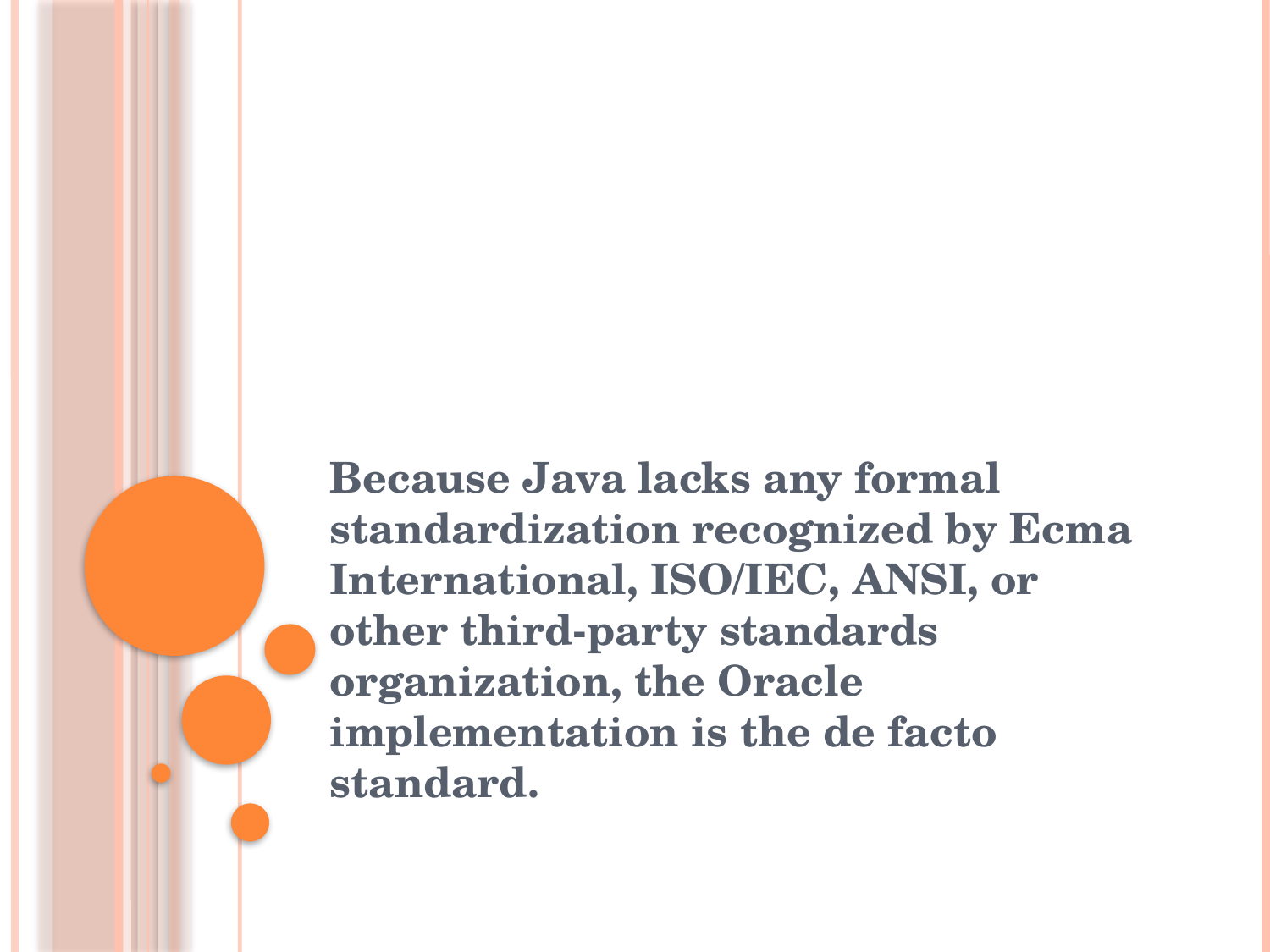

#
Because Java lacks any formal standardization recognized by Ecma International, ISO/IEC, ANSI, or other third-party standards organization, the Oracle implementation is the de facto standard.